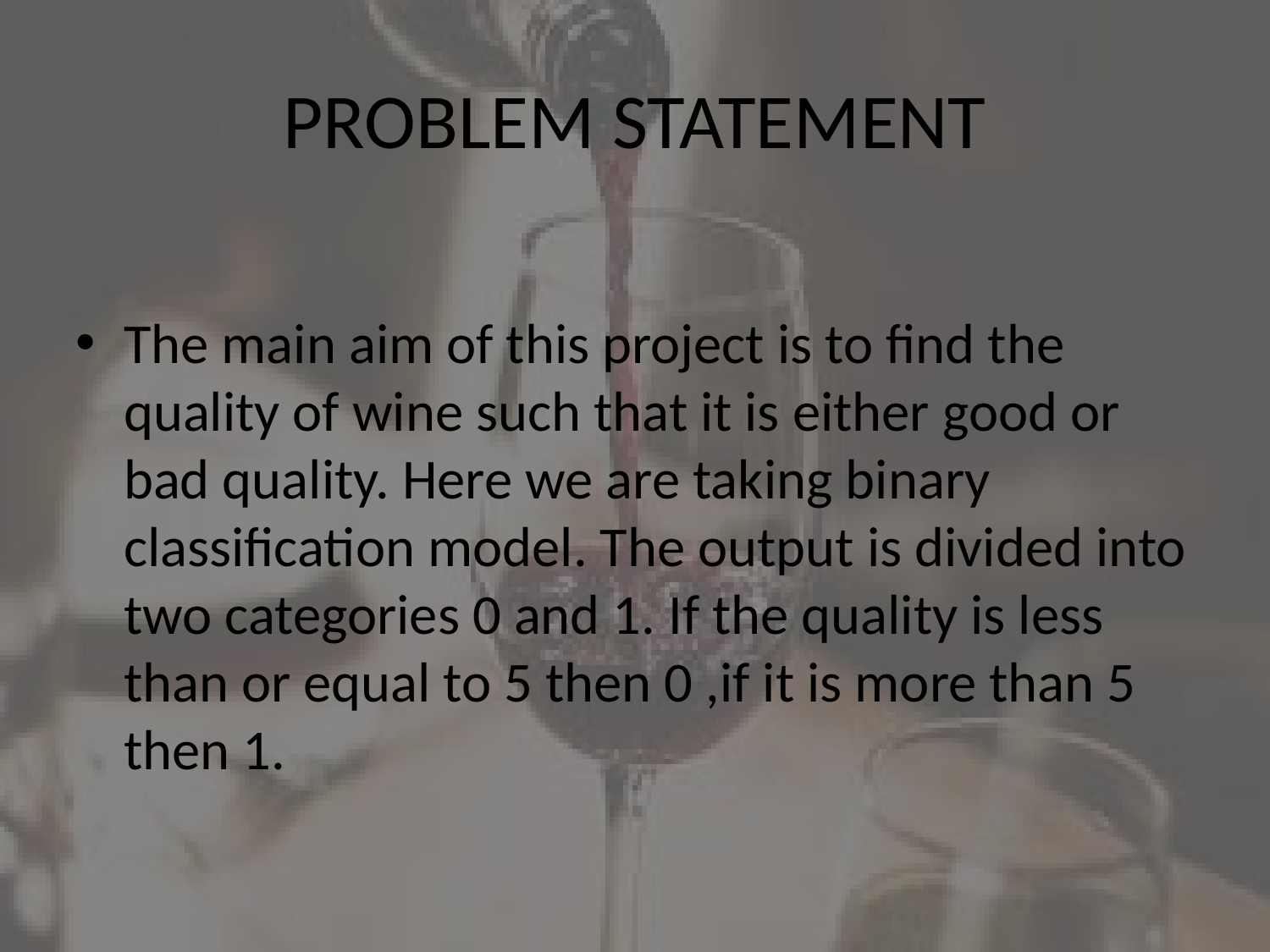

PROBLEM STATEMENT

The main aim of this project is to find the quality of wine such that it is either good or bad quality. Here we are taking binary classification model. The output is divided into two categories 0 and 1. If the quality is less than or equal to 5 then 0 ,if it is more than 5 then 1.